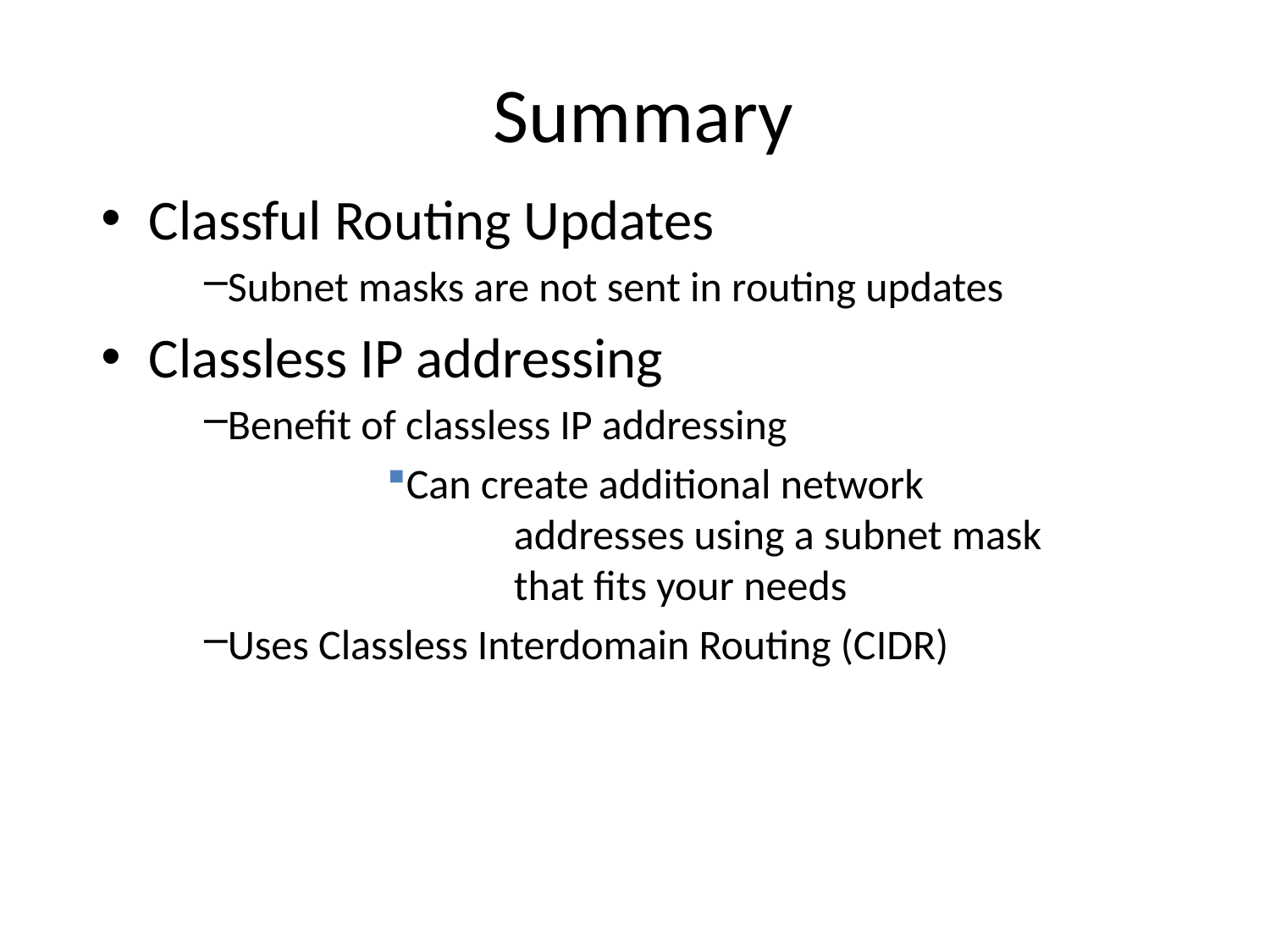

# Summary
Classful Routing Updates
Subnet masks are not sent in routing updates
Classless IP addressing
Benefit of classless IP addressing
Can create additional network 			addresses using a subnet mask 		that fits your needs
Uses Classless Interdomain Routing (CIDR)